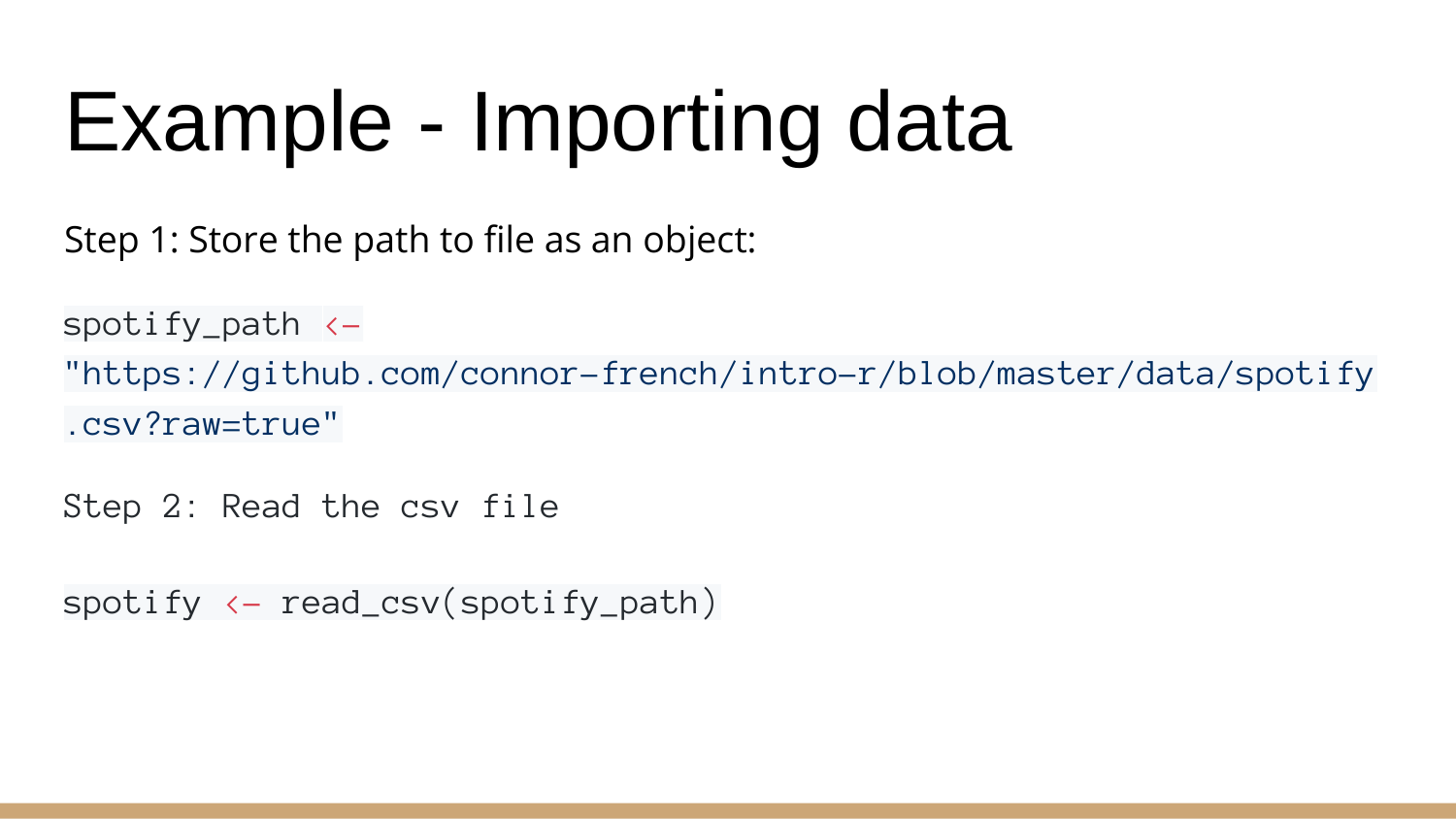

# Example - Importing data
Step 1: Store the path to file as an object:
spotify_path <- "https://github.com/connor-french/intro-r/blob/master/data/spotify.csv?raw=true"
Step 2: Read the csv file
spotify <- read_csv(spotify_path)